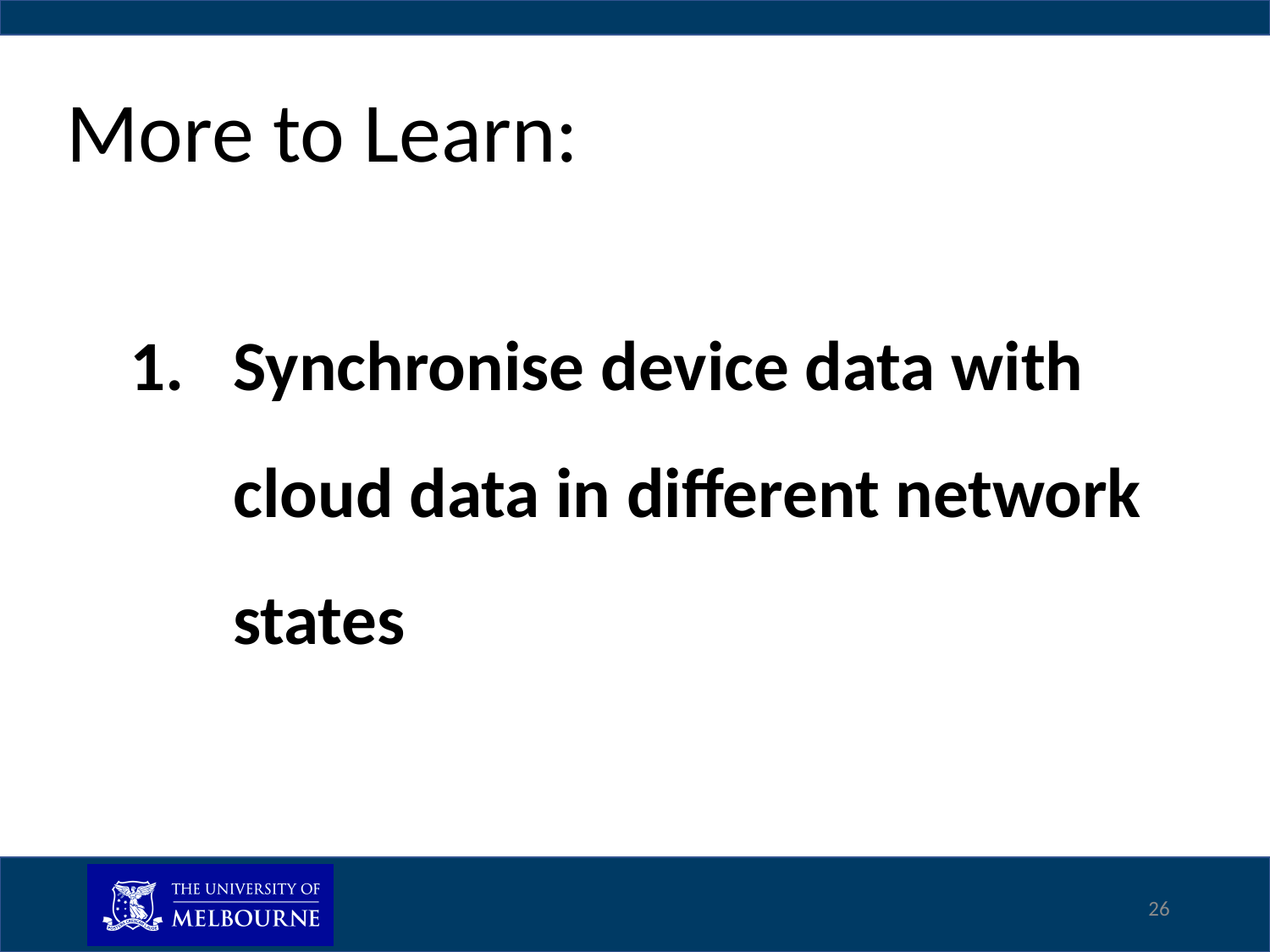

# More to Learn:
Synchronise device data with cloud data in different network states
26